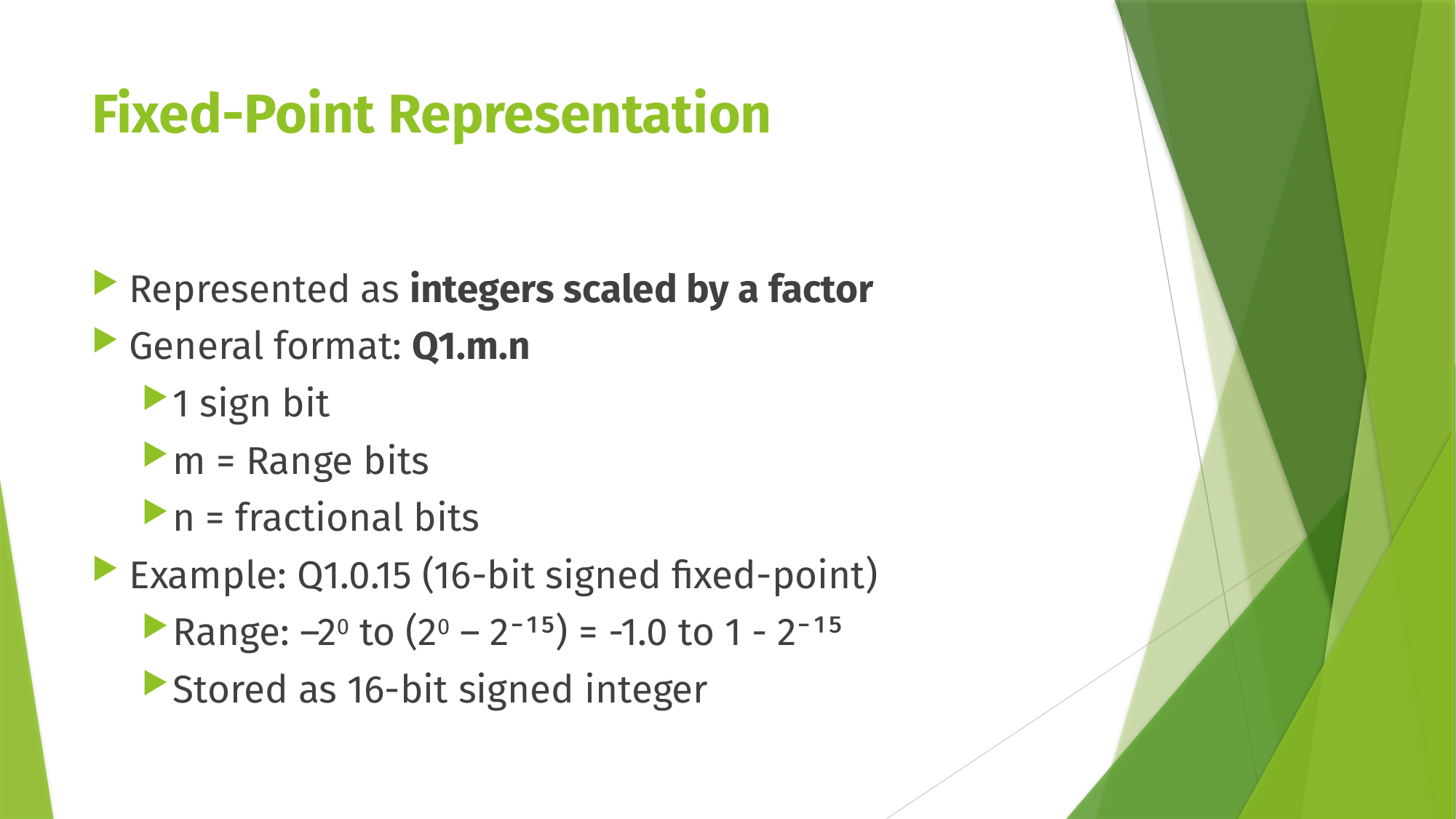

# Fixed-Point Representation
Represented as integers scaled by a factor
General format: Q1.m.n
1 sign bit
m = Range bits
n = fractional bits
Example: Q1.0.15 (16-bit signed fixed-point)
Range: –20 to (20 – 2⁻¹⁵) = -1.0 to 1 - 2⁻¹⁵
Stored as 16-bit signed integer